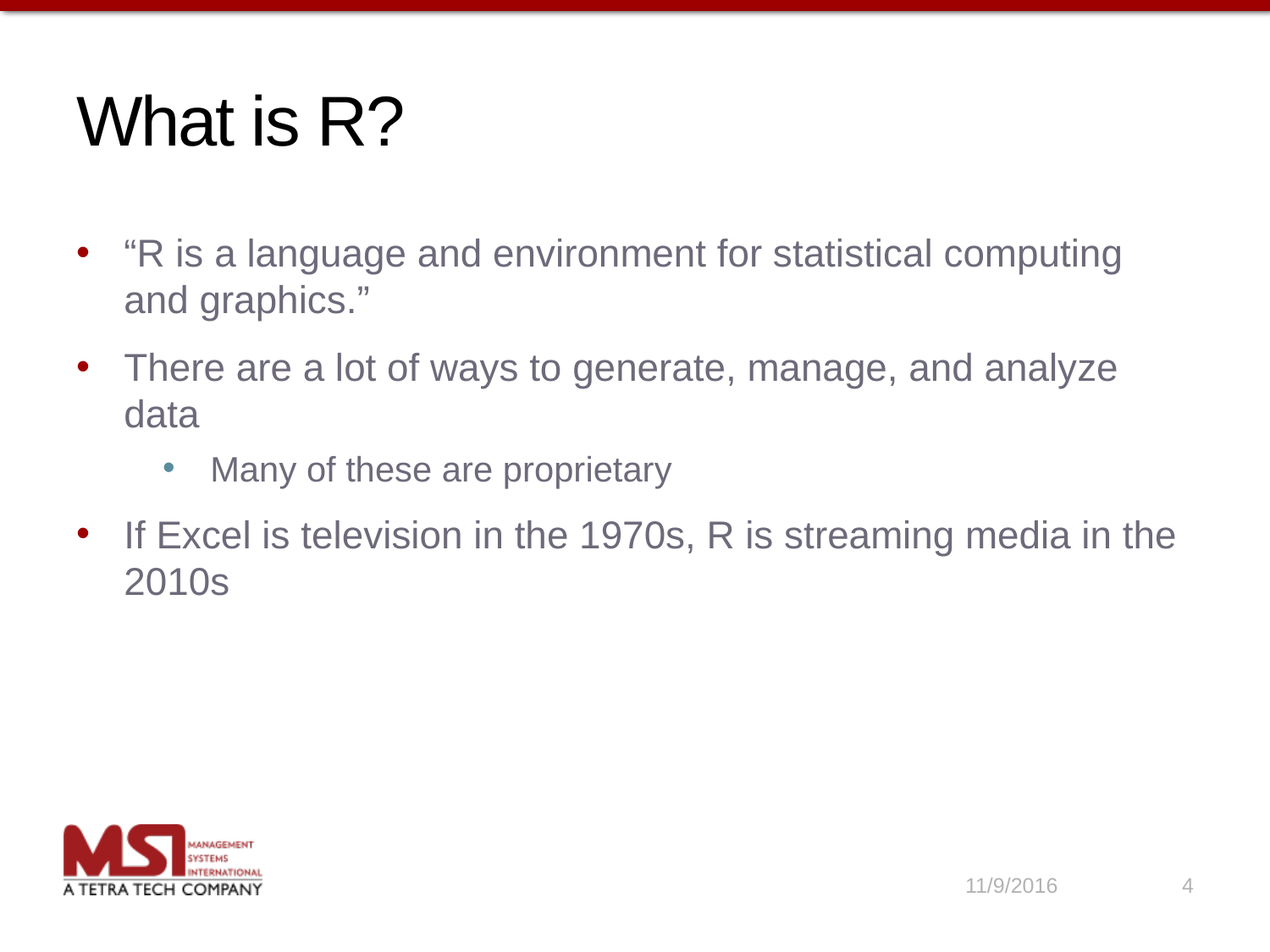

# What is R?
“R is a language and environment for statistical computing and graphics.”
There are a lot of ways to generate, manage, and analyze data
Many of these are proprietary
If Excel is television in the 1970s, R is streaming media in the 2010s

11/9/2016
4